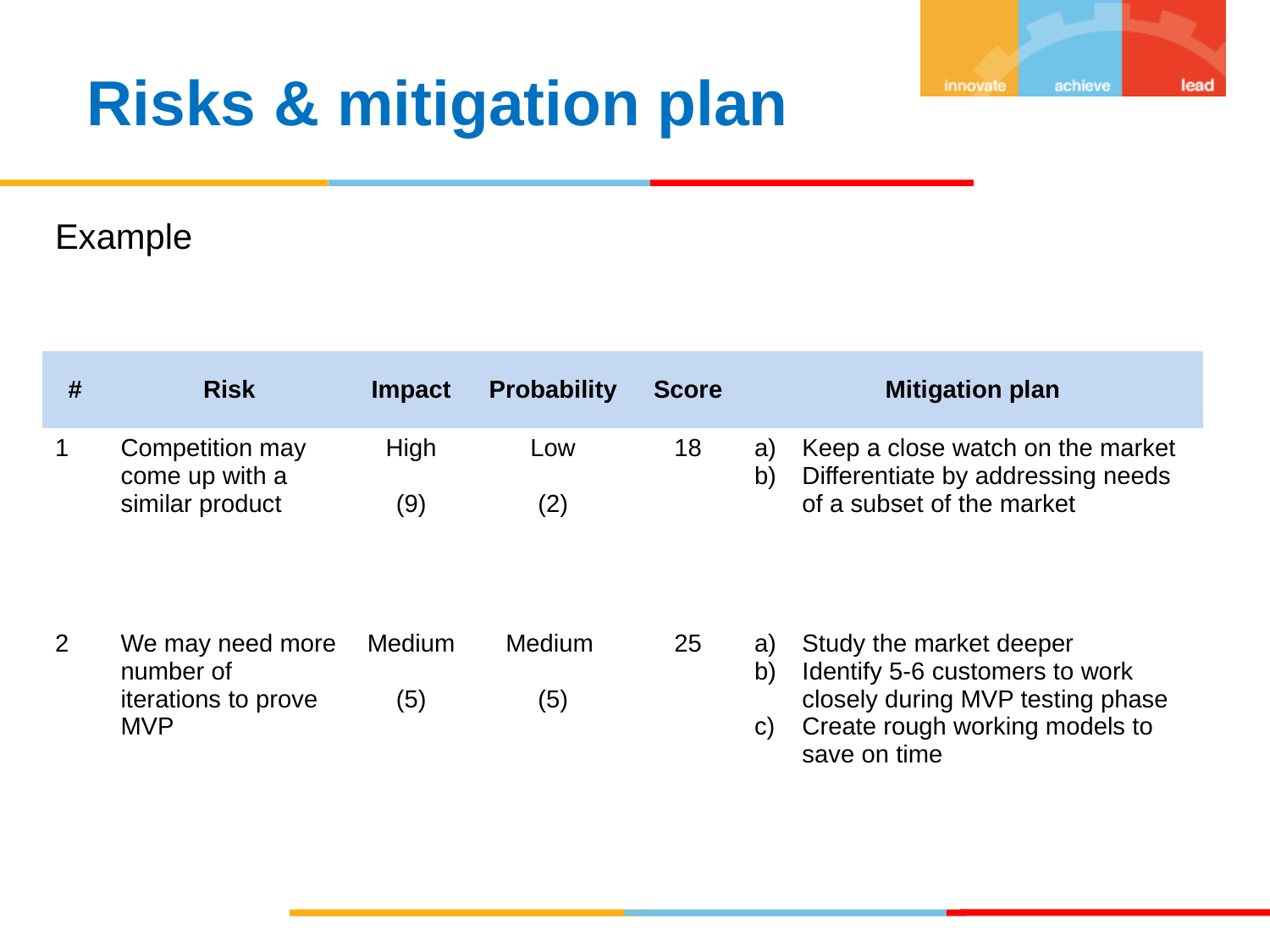

Risks & mitigation plan
Example
| # | Risk | Impact | Probability | Score | Mitigation plan |
| --- | --- | --- | --- | --- | --- |
| 1 | Competition may come up with a similar product | High (9) | Low (2) | 18 | Keep a close watch on the market Differentiate by addressing needs of a subset of the market |
| 2 | We may need more number of iterations to prove MVP | Medium (5) | Medium (5) | 25 | Study the market deeper Identify 5-6 customers to work closely during MVP testing phase Create rough working models to save on time |